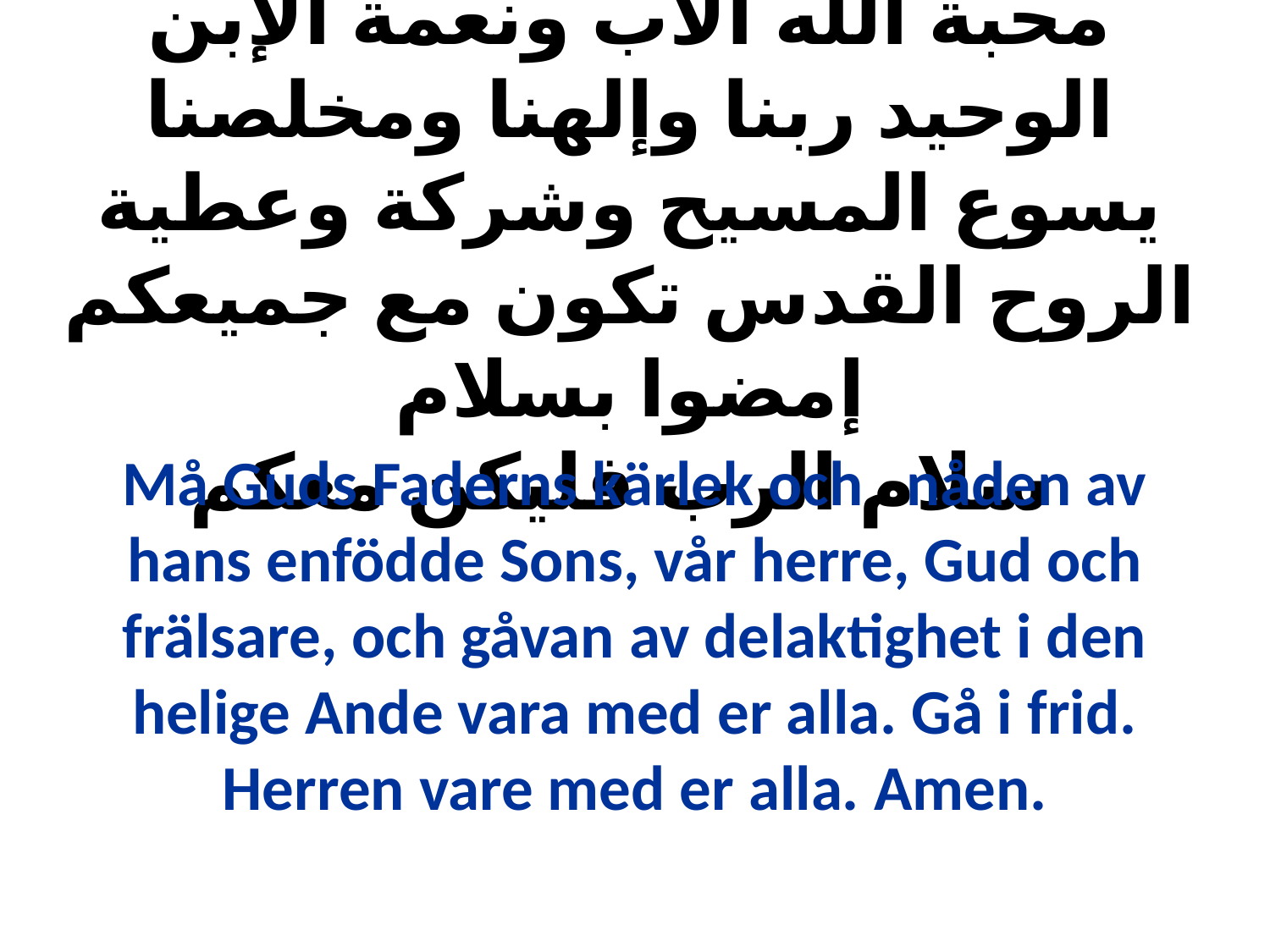

محبة الله الآب ونعمة الإبن الوحيد ربنا وإلهنا ومخلصنا يسوع المسيح وشركة وعطية الروح القدس تكون مع جميعكم إمضوا بسلام
سلام الرب فليكن معكم
Må Guds Faderns kärlek och   nåden av hans enfödde Sons, vår herre, Gud och frälsare, och gåvan av delaktighet i den helige Ande vara med er alla. Gå i frid.
Herren vare med er alla. Amen.